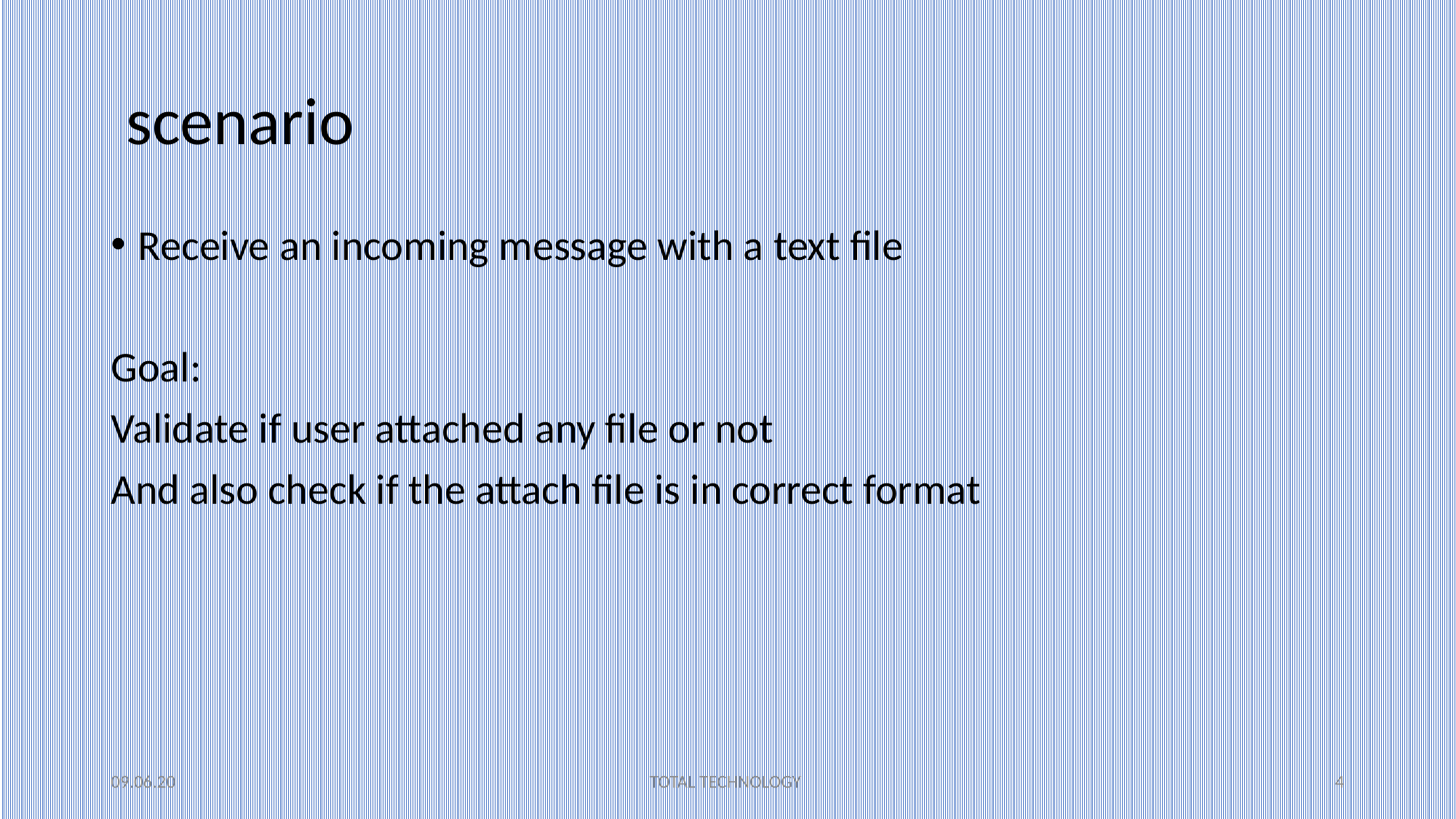

# scenario
Receive an incoming message with a text file

Goal:
Validate if user attached any file or not
And also check if the attach file is in correct format
09.06.20
TOTAL TECHNOLOGY
4